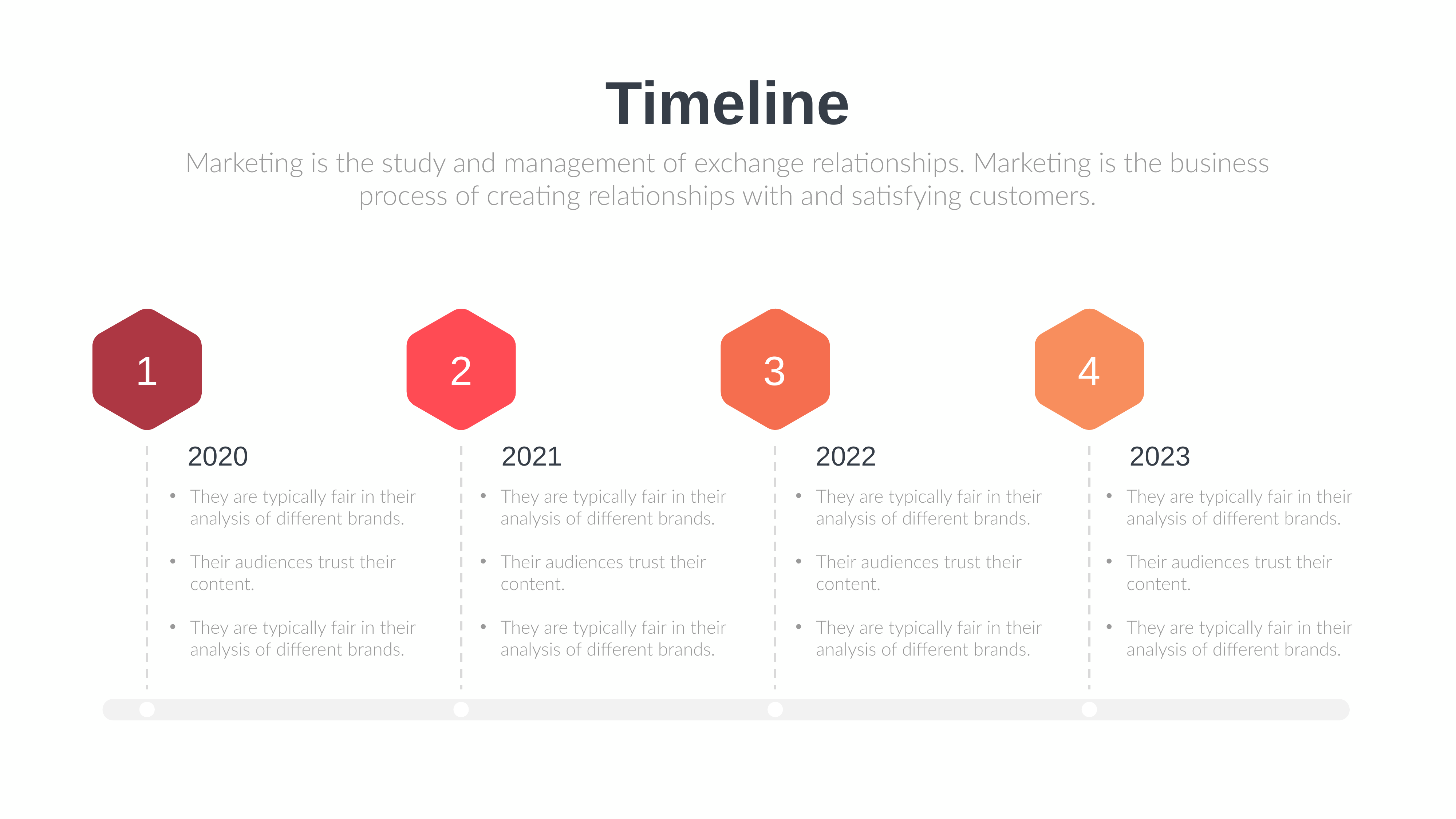

Timeline
Marketing is the study and management of exchange relationships. Marketing is the business process of creating relationships with and satisfying customers.

1
2
3
4
2020
2021
2022
2023
They are typically fair in their analysis of different brands.

Their audiences trust their content.

They are typically fair in their analysis of different brands.
They are typically fair in their analysis of different brands.

Their audiences trust their content.

They are typically fair in their analysis of different brands.
They are typically fair in their analysis of different brands.

Their audiences trust their content.

They are typically fair in their analysis of different brands.
They are typically fair in their analysis of different brands.

Their audiences trust their content.

They are typically fair in their analysis of different brands.